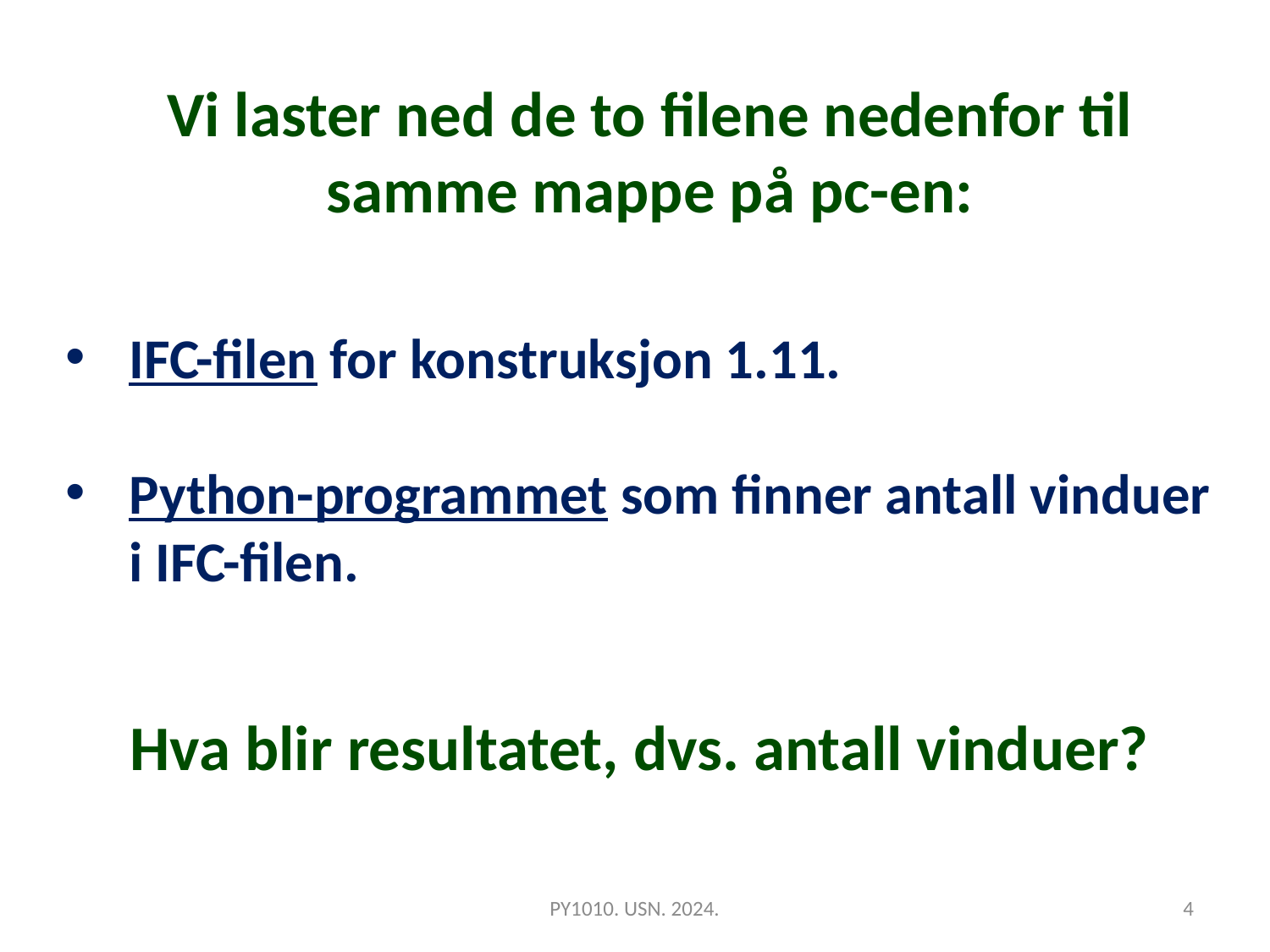

Vi laster ned de to filene nedenfor til samme mappe på pc-en:
IFC-filen for konstruksjon 1.11.
Python-programmet som finner antall vinduer i IFC-filen.
Hva blir resultatet, dvs. antall vinduer?
PY1010. USN. 2024.
4